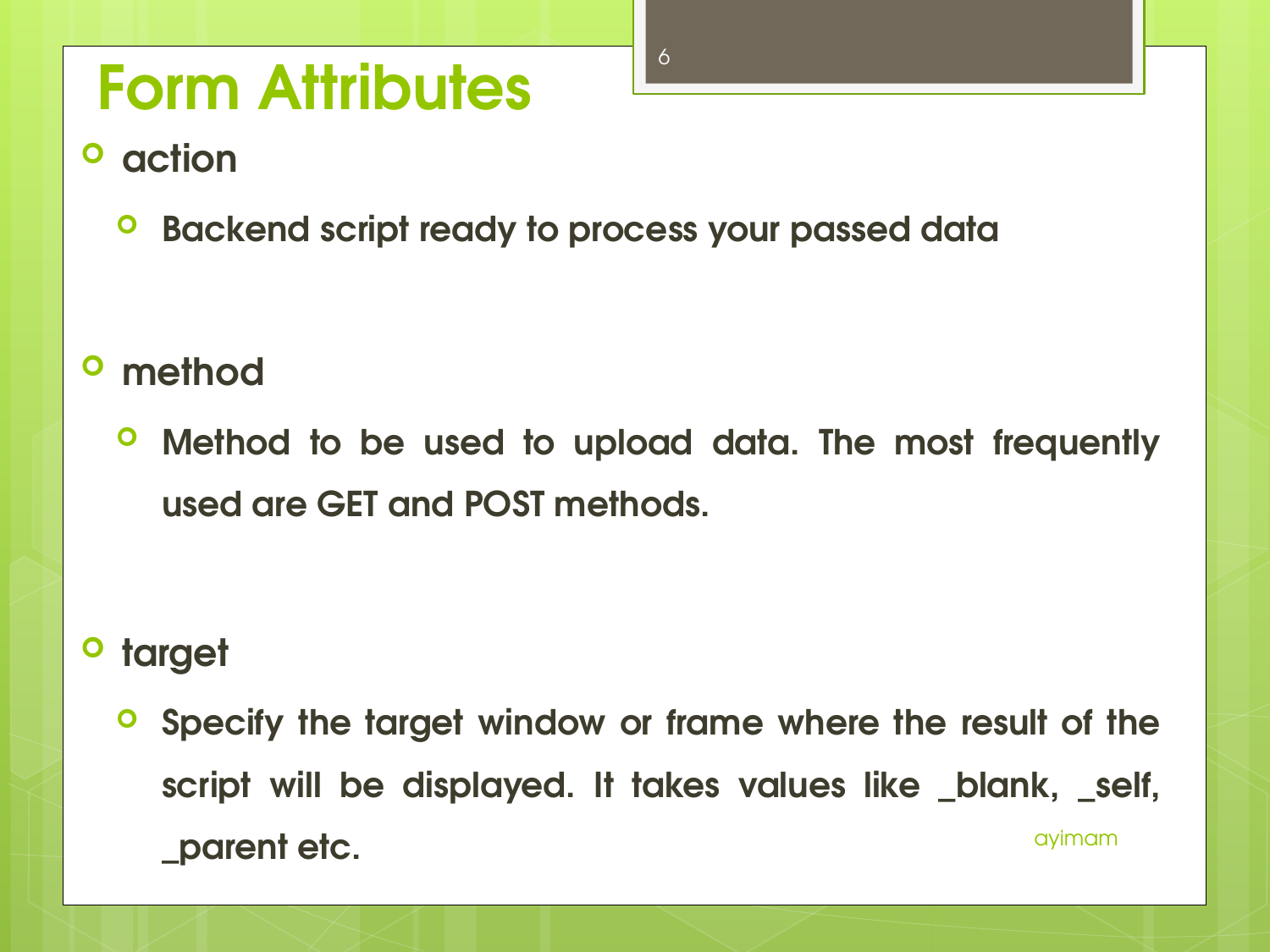

6
# Form Attributes
action
Backend script ready to process your passed data

method
Method to be used to upload data. The most frequently used are GET and POST methods.

target
Specify the target window or frame where the result of the script will be displayed. It takes values like _blank, _self, _parent etc.

ayimam